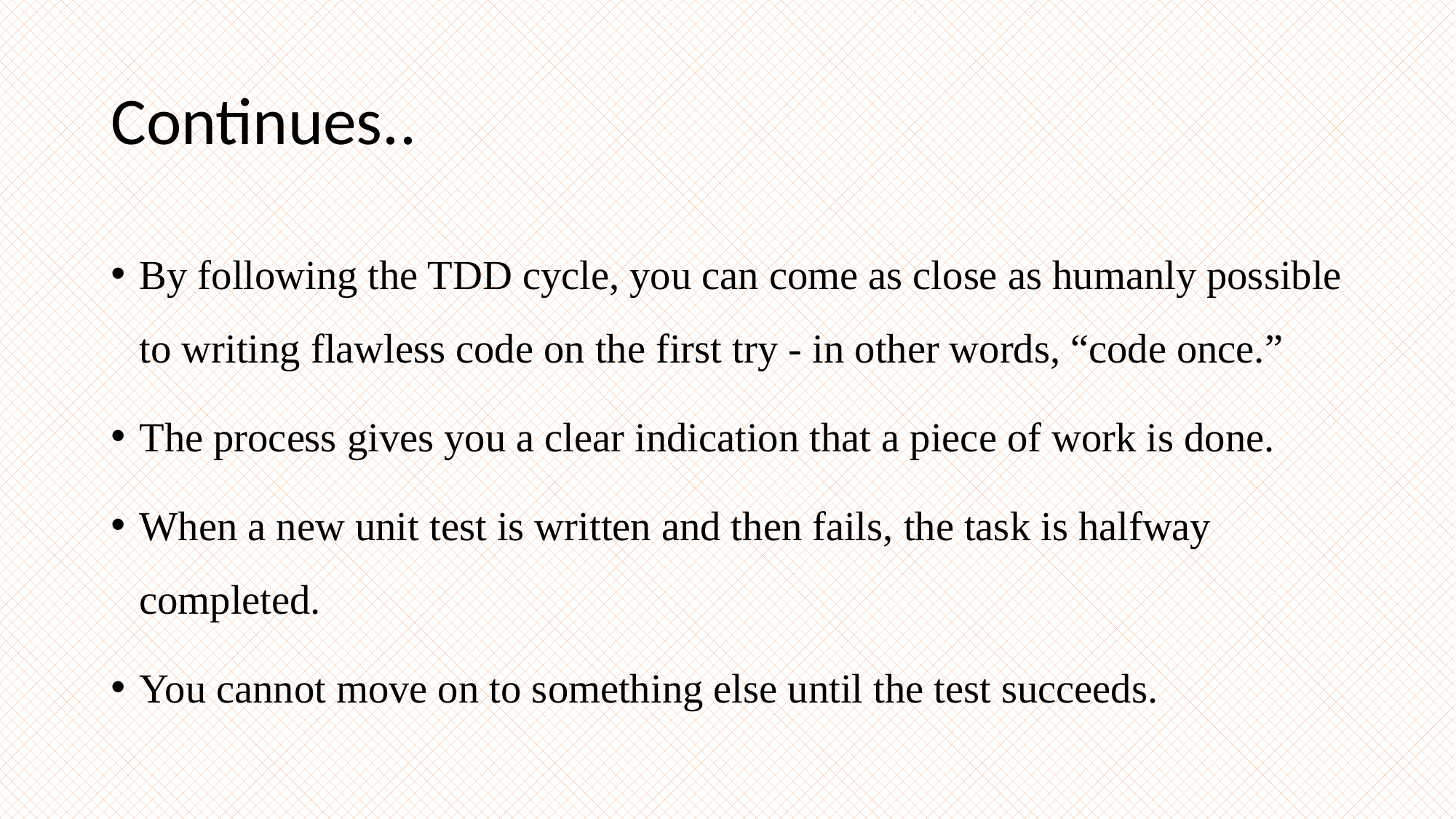

# Continues..
By following the TDD cycle, you can come as close as humanly possible to writing flawless code on the first try - in other words, “code once.”
The process gives you a clear indication that a piece of work is done.
When a new unit test is written and then fails, the task is halfway completed.
You cannot move on to something else until the test succeeds.